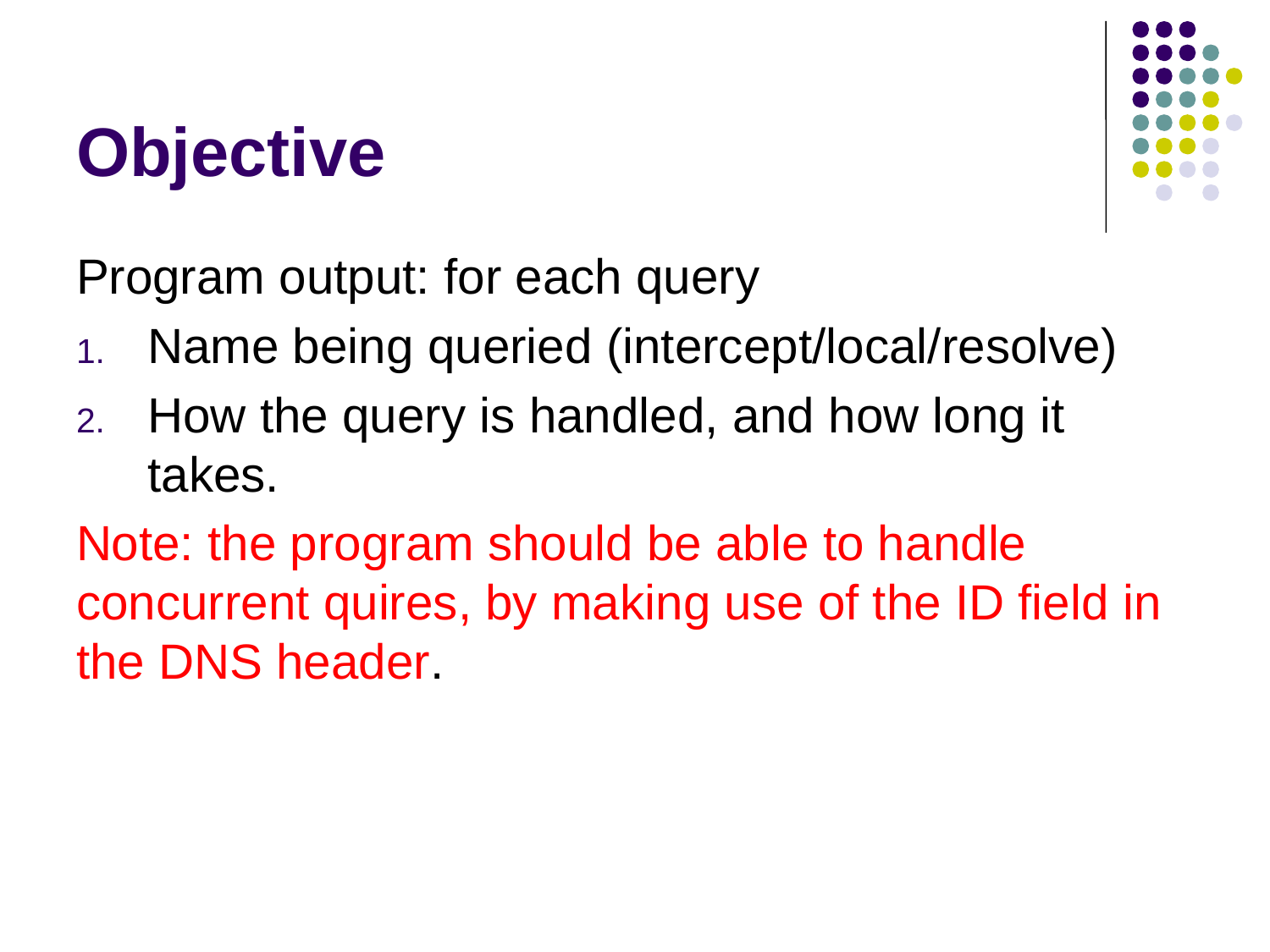

# Objective
Program output: for each query
Name being queried (intercept/local/resolve)
How the query is handled, and how long it takes.
Note: the program should be able to handle concurrent quires, by making use of the ID field in the DNS header.